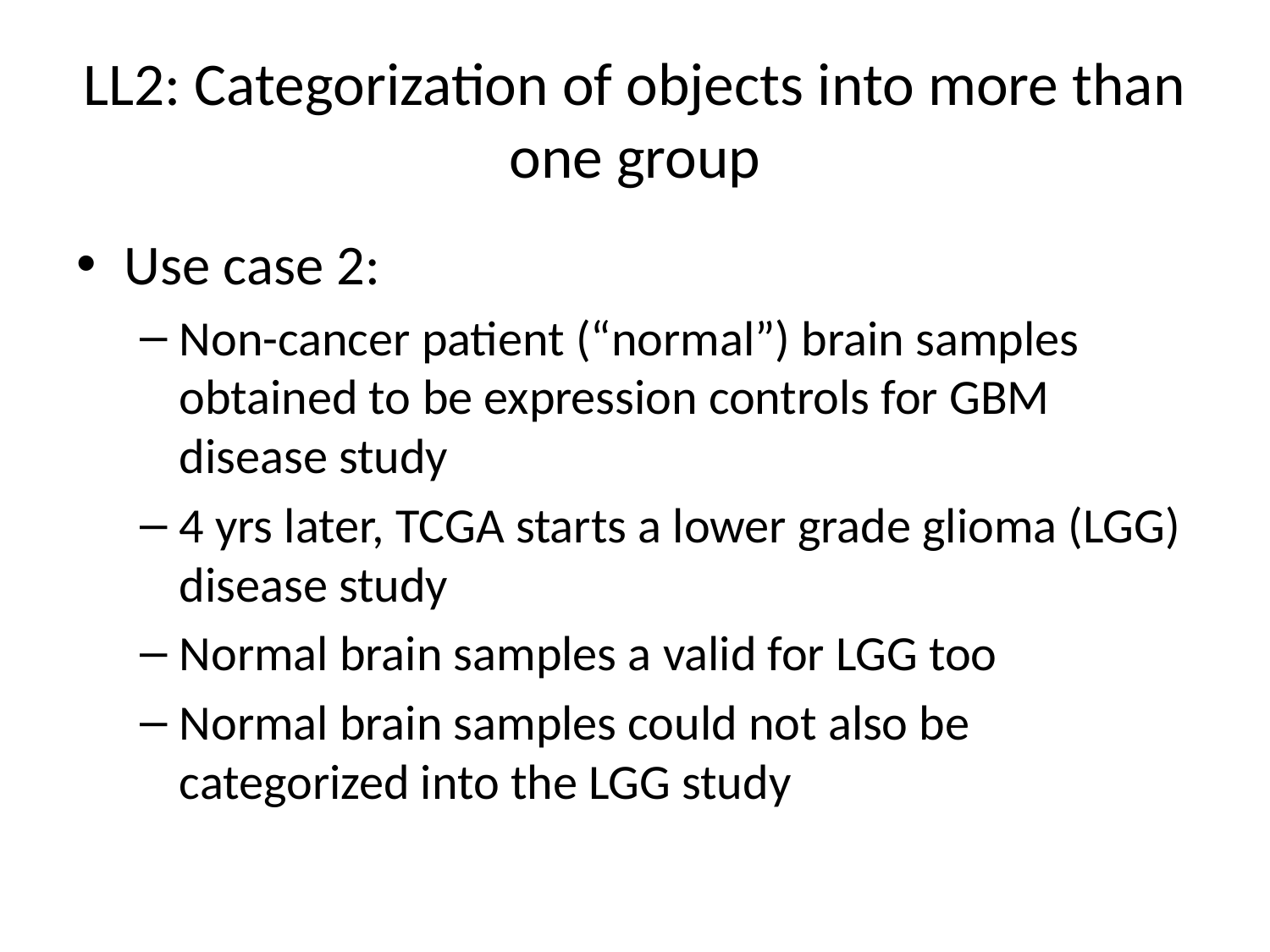

# LL2: Categorization of objects into more than one group
Use case 2:
Non-cancer patient (“normal”) brain samples obtained to be expression controls for GBM disease study
4 yrs later, TCGA starts a lower grade glioma (LGG) disease study
Normal brain samples a valid for LGG too
Normal brain samples could not also be categorized into the LGG study